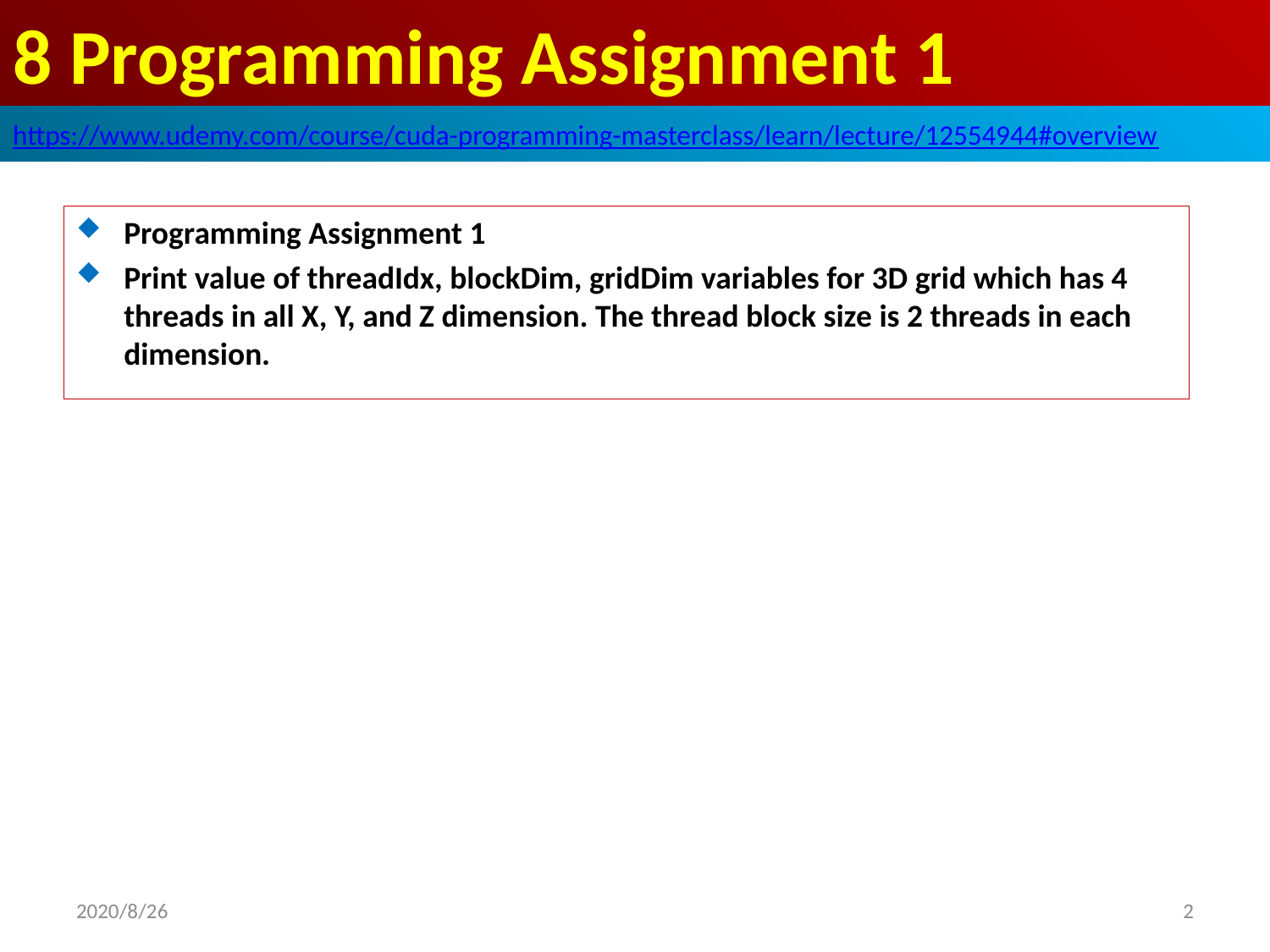

# 8 Programming Assignment 1
https://www.udemy.com/course/cuda-programming-masterclass/learn/lecture/12554944#overview
Programming Assignment 1
Print value of threadIdx, blockDim, gridDim variables for 3D grid which has 4 threads in all X, Y, and Z dimension. The thread block size is 2 threads in each dimension.
2020/8/26
2